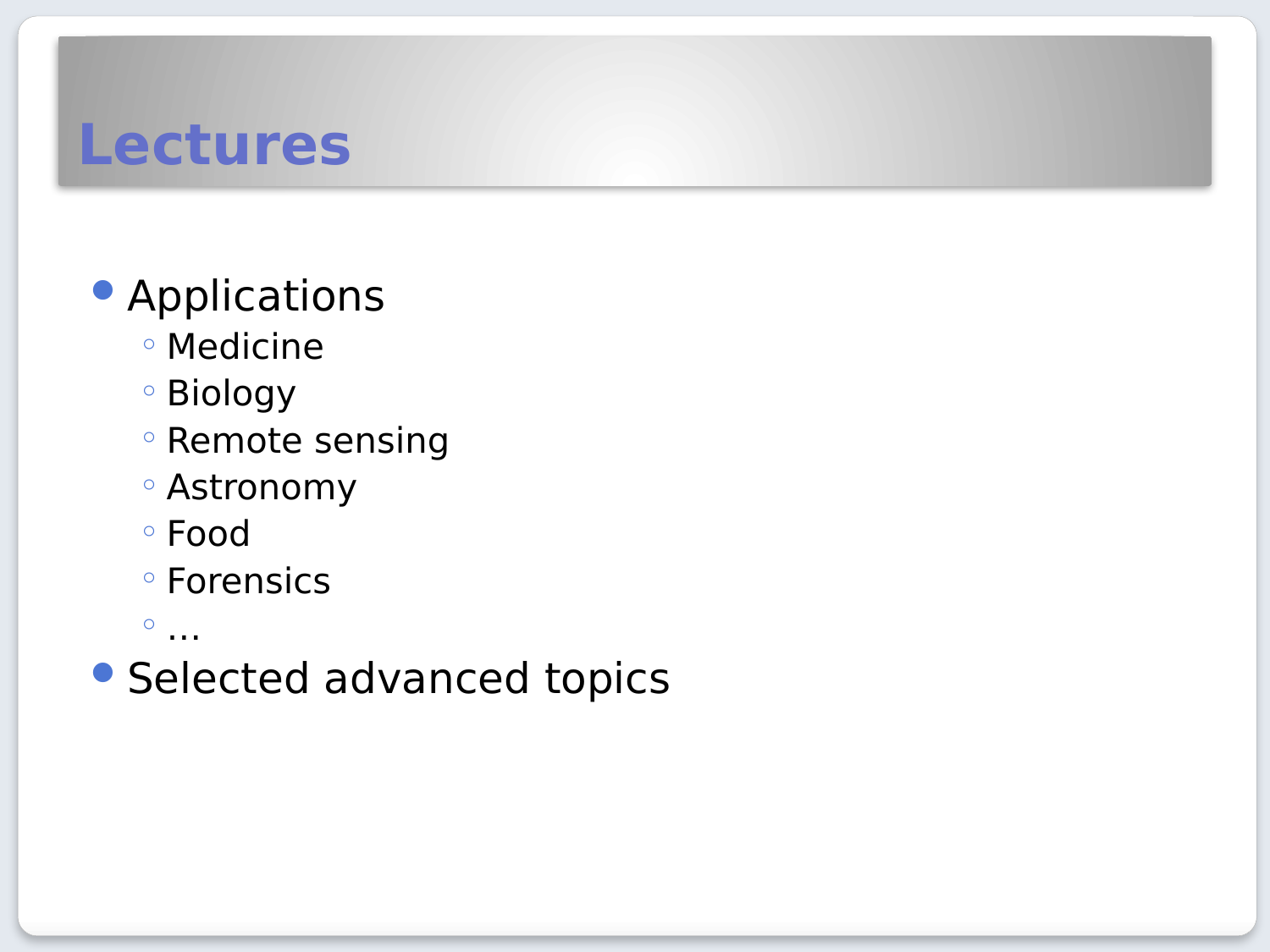

# Lectures
Applications
Medicine
Biology
Remote sensing
Astronomy
Food
Forensics
…
Selected advanced topics